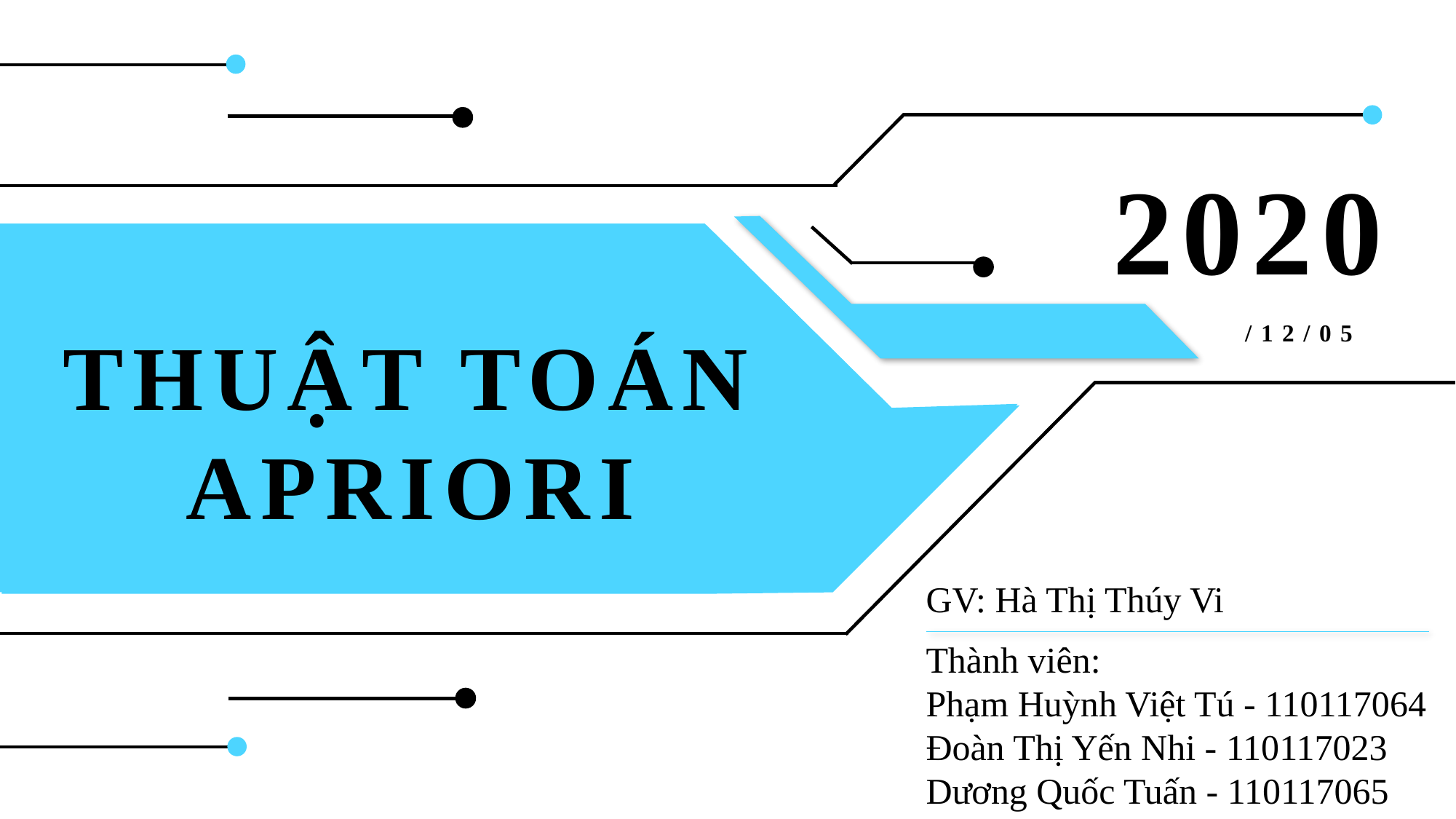

2020

/12/05
THUẬT TOÁN APRIORI
GV: Hà Thị Thúy Vi
Thành viên:
Phạm Huỳnh Việt Tú - 110117064
Đoàn Thị Yến Nhi - 110117023
Dương Quốc Tuấn - 110117065